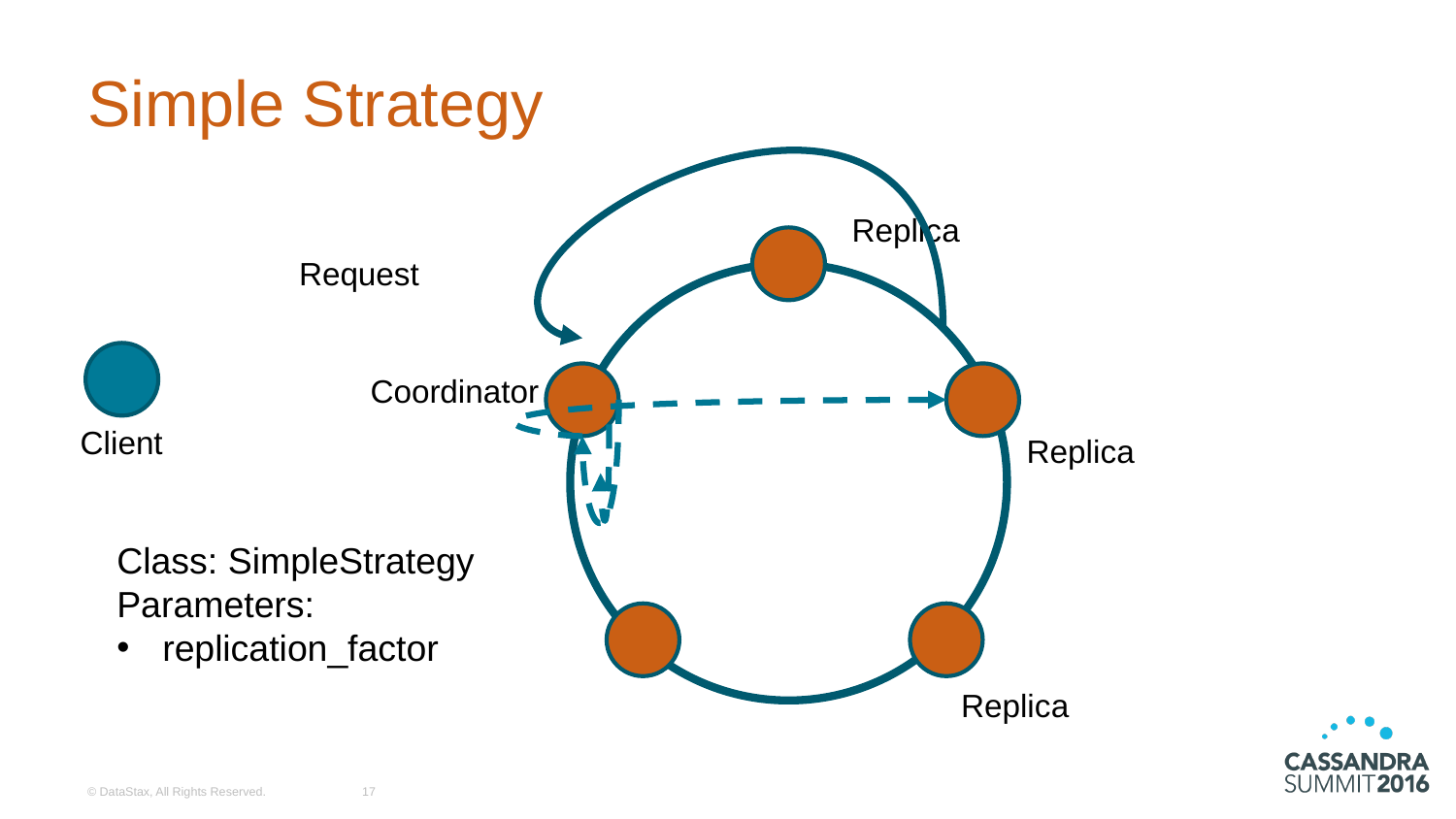

# Simple Strategy
Replica

Request

Client
Coordinator
Replica
Replica
Class: SimpleStrategy
Parameters:
replication_factor
© DataStax, All Rights Reserved.
17